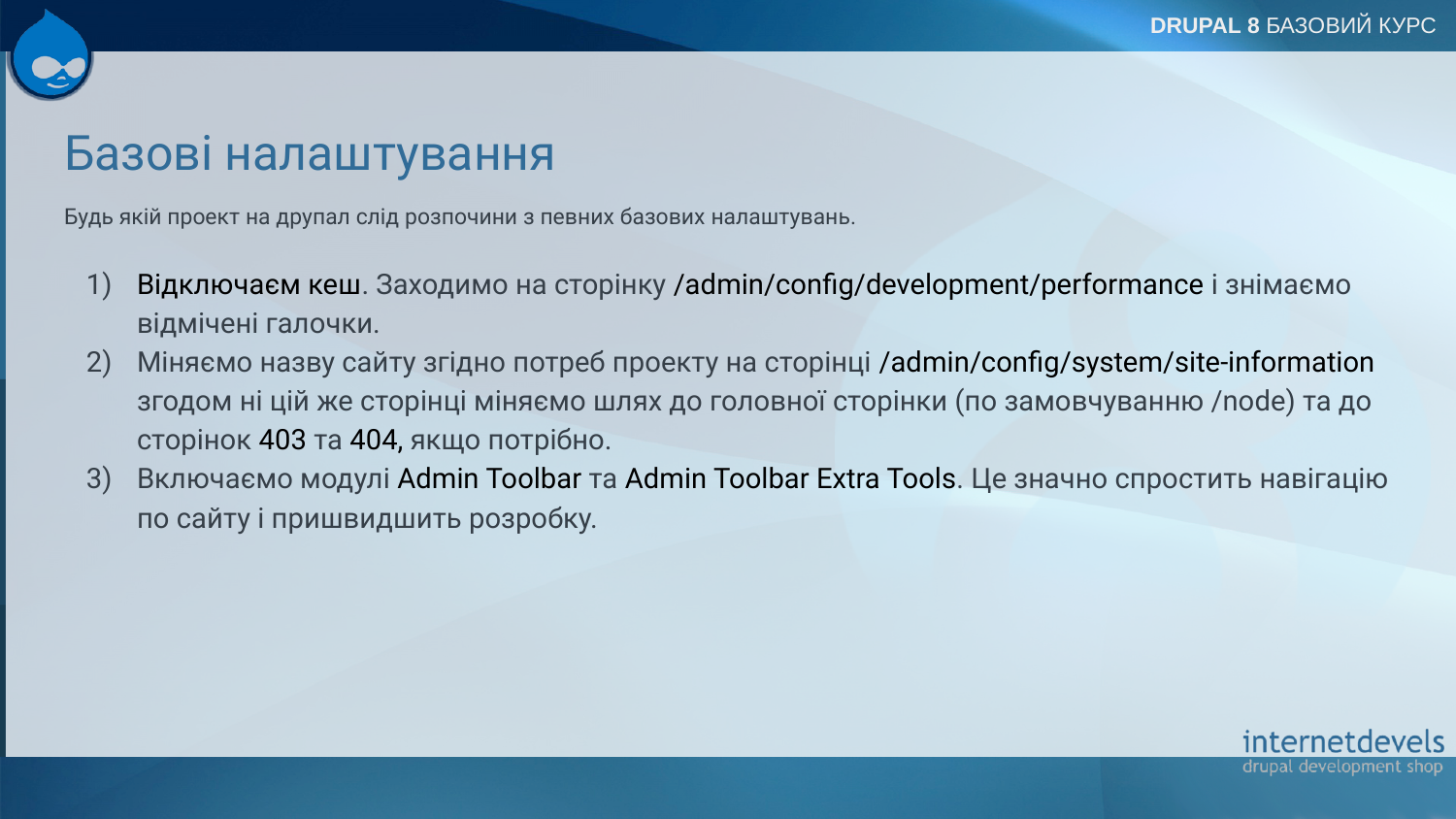

# Базові налаштування
Будь якій проект на друпал слід розпочини з певних базових налаштувань.
Відключаєм кеш. Заходимо на сторінку /admin/config/development/performance і знімаємо відмічені галочки.
Міняємо назву сайту згідно потреб проекту на сторінці /admin/config/system/site-information згодом ні цій же сторінці міняємо шлях до головної сторінки (по замовчуванню /node) та до сторінок 403 та 404, якщо потрібно.
Включаємо модулі Admin Toolbar та Admin Toolbar Extra Tools. Це значно спростить навігацію по сайту і пришвидшить розробку.